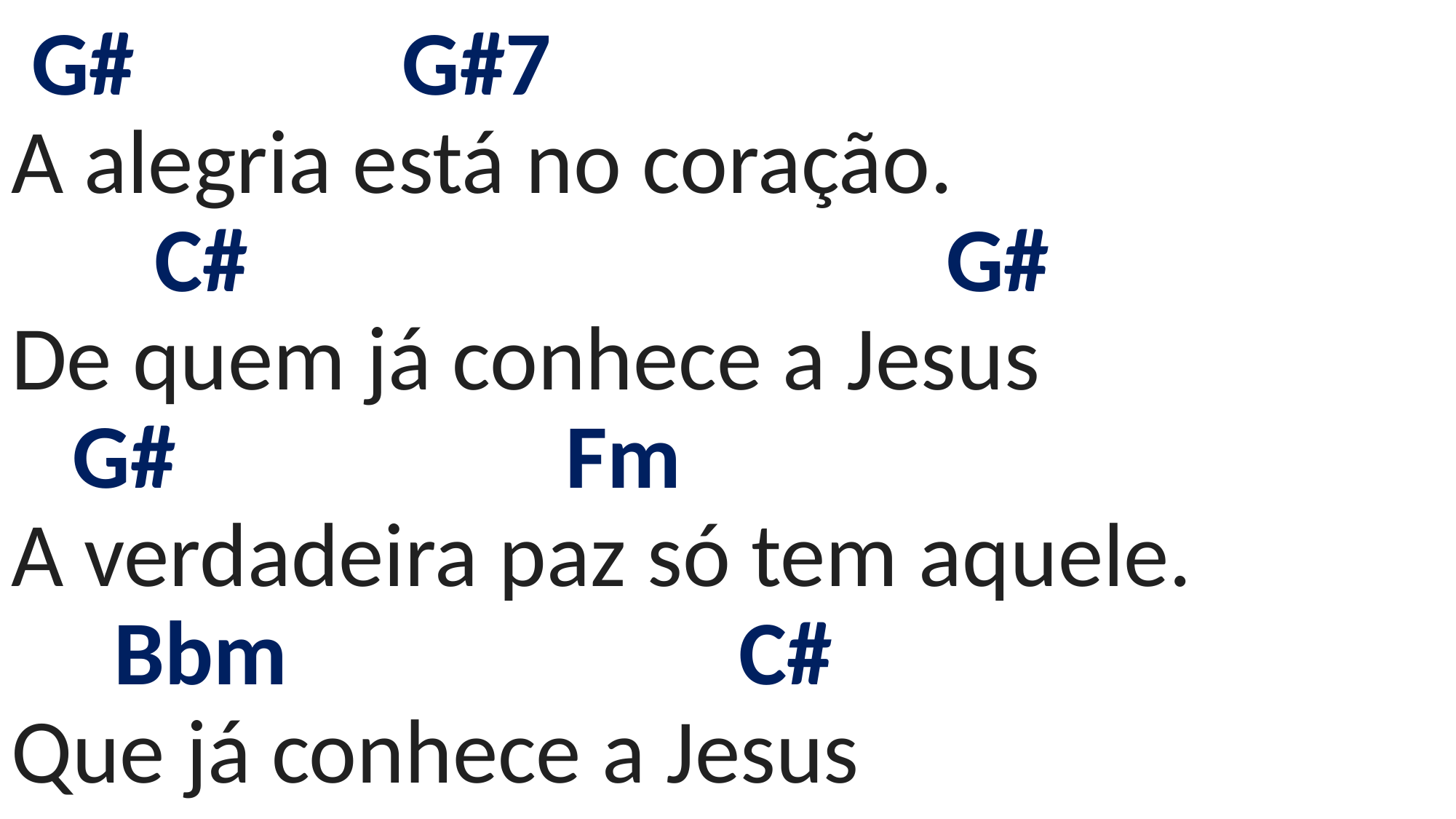

# G#             G#7 A alegria está no coração. C#                                  G# De quem já conhece a Jesus G#                   Fm A verdadeira paz só tem aquele. Bbm                      C# Que já conhece a Jesus